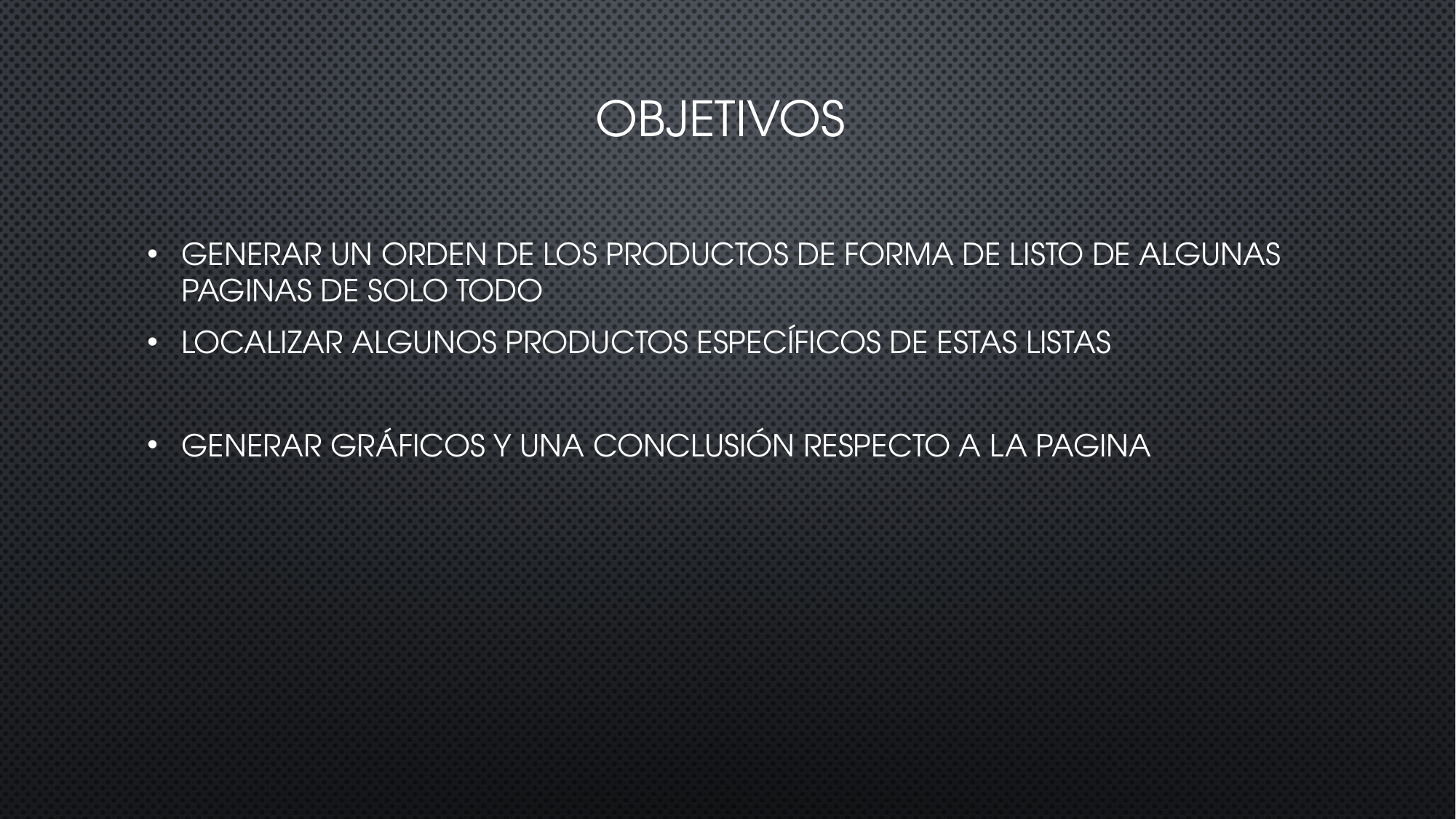

# Objetivos
Generar un orden de los productos de forma de listo de algunas paginas de solo todo
Localizar algunos productos específicos de estas listas

Generar gráficos y una conclusión respecto a la pagina